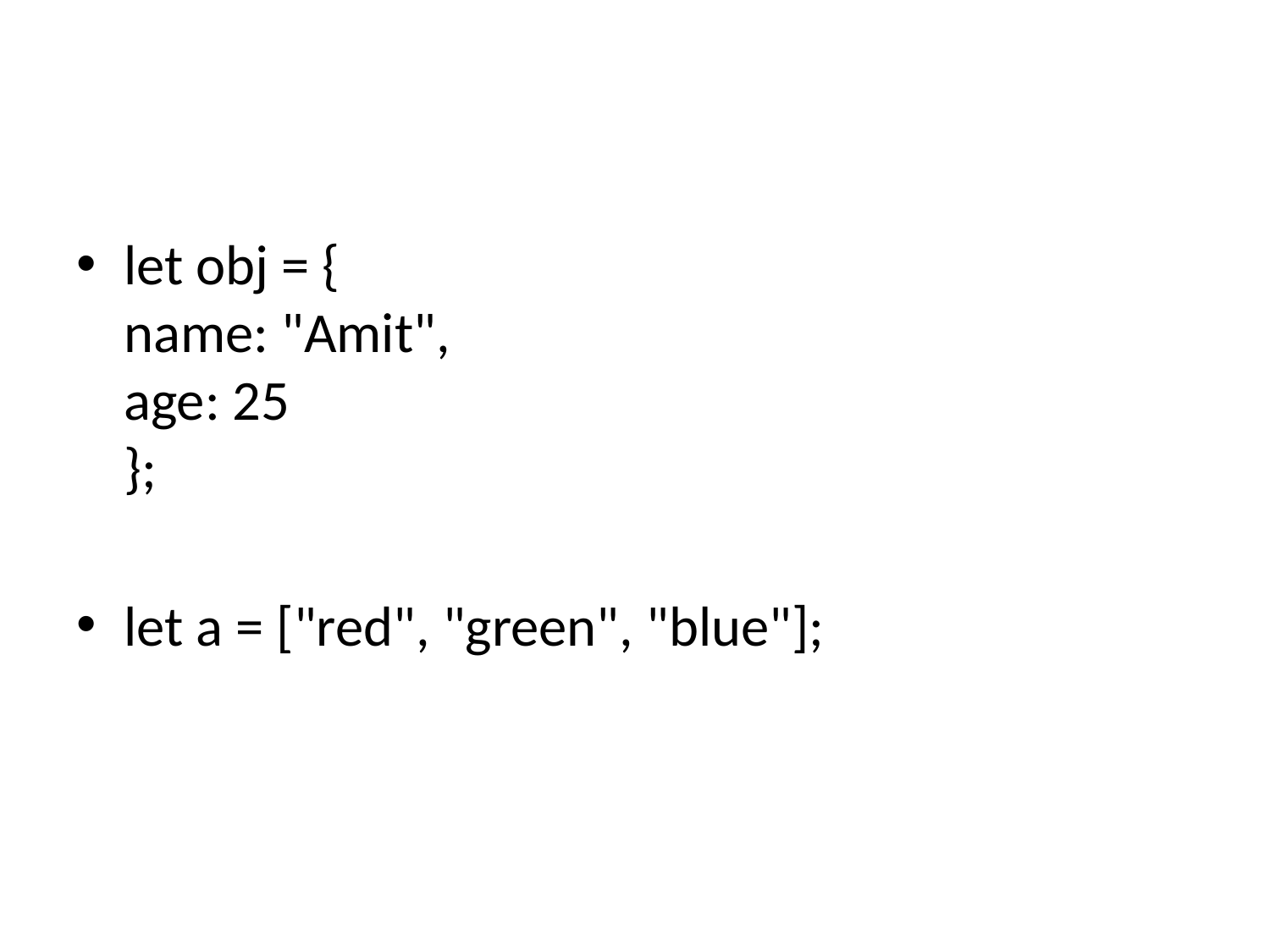

#
let obj = {
name: "Amit",
age: 25
};

let a = ["red", "green", "blue"];